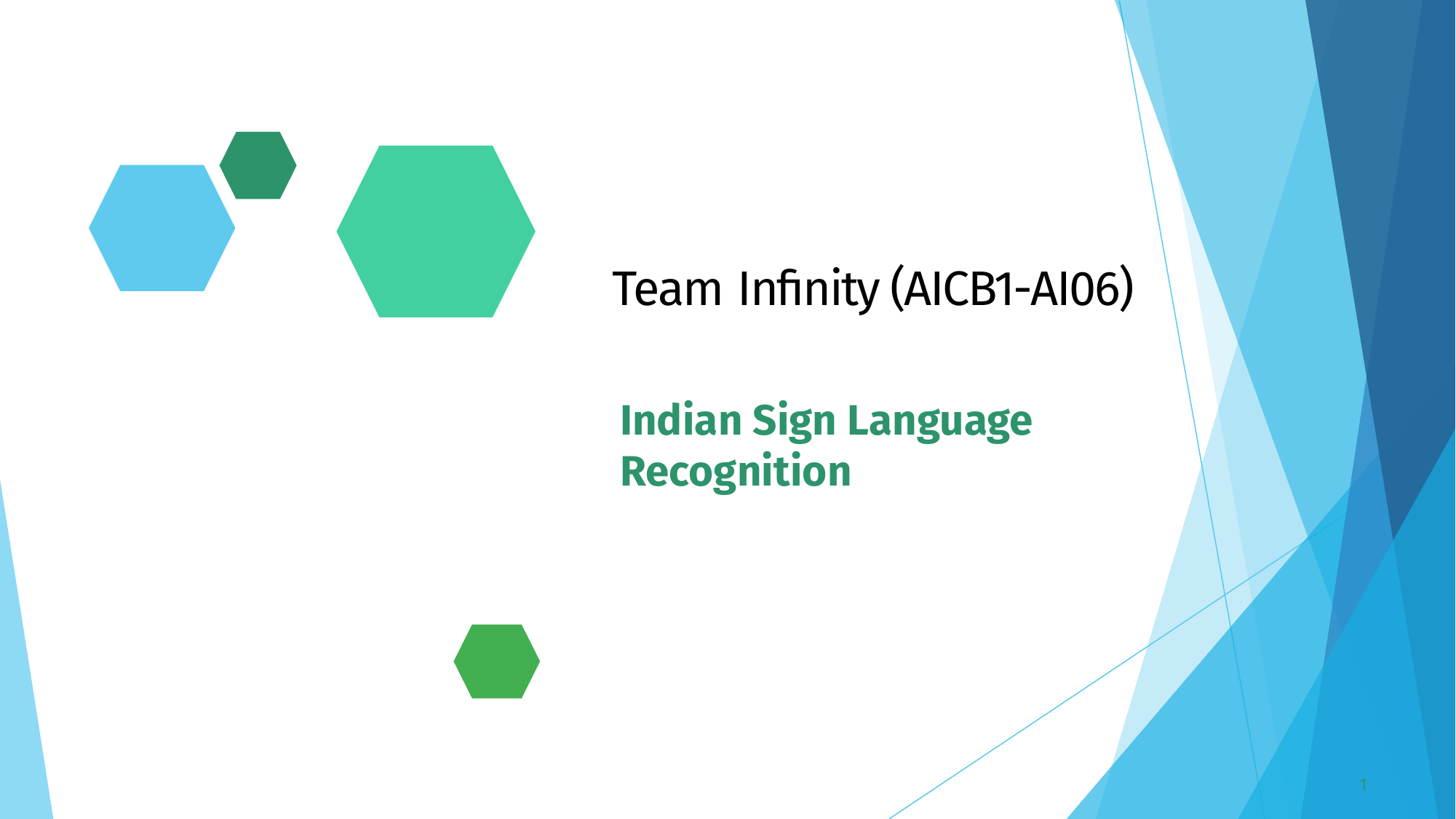

# Team Infinity (AICB1-AI06)
Indian Sign Language          Recognition

1